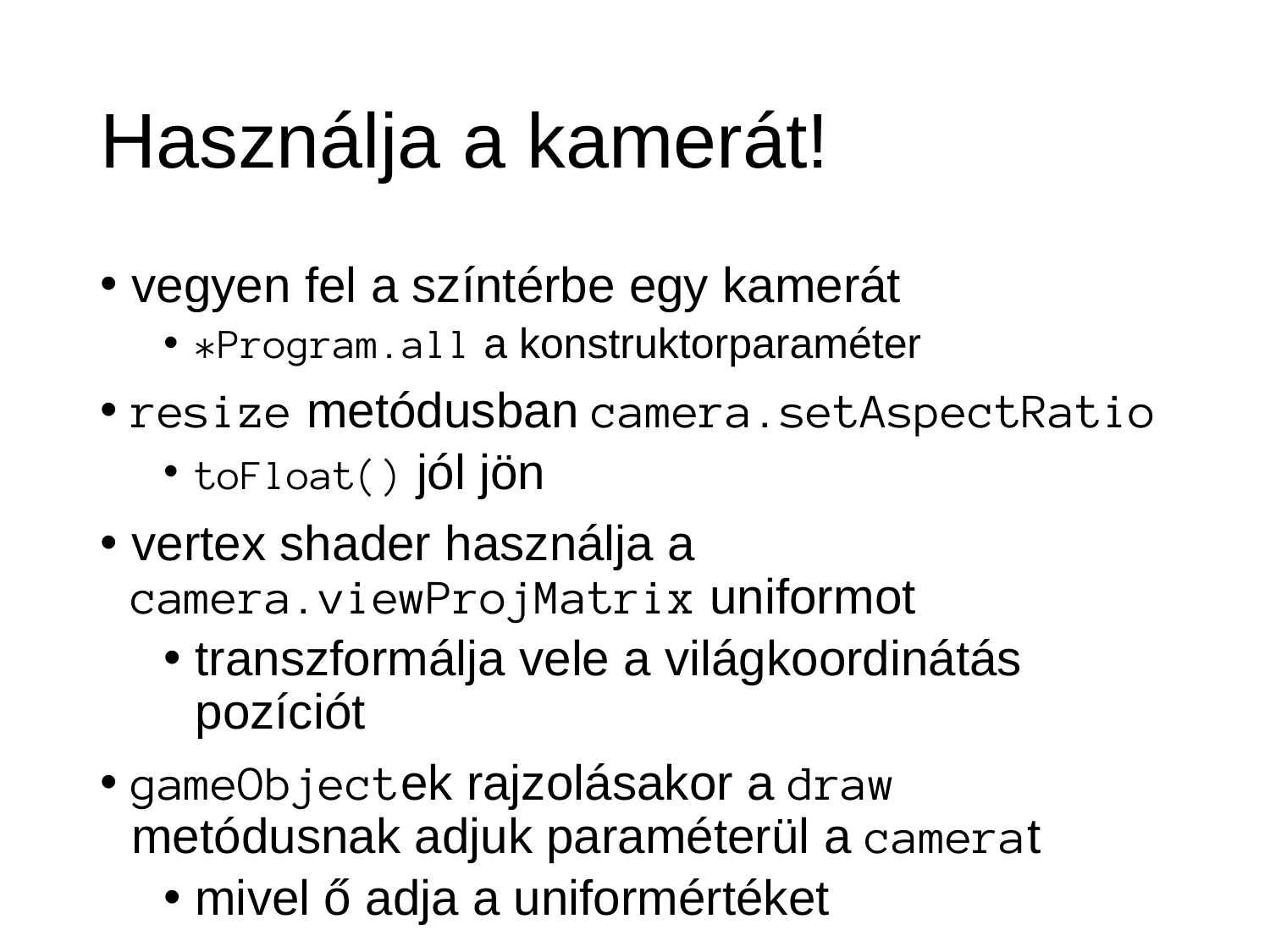

# Használja a kamerát!
vegyen fel a színtérbe egy kamerát
*Program.all a konstruktorparaméter
resize metódusban camera.setAspectRatio
toFloat() jól jön
vertex shader használja a camera.viewProjMatrix uniformot
transzformálja vele a világkoordinátás pozíciót
gameObjectek rajzolásakor a draw metódusnak adjuk paraméterül a camerat
mivel ő adja a uniformértéket